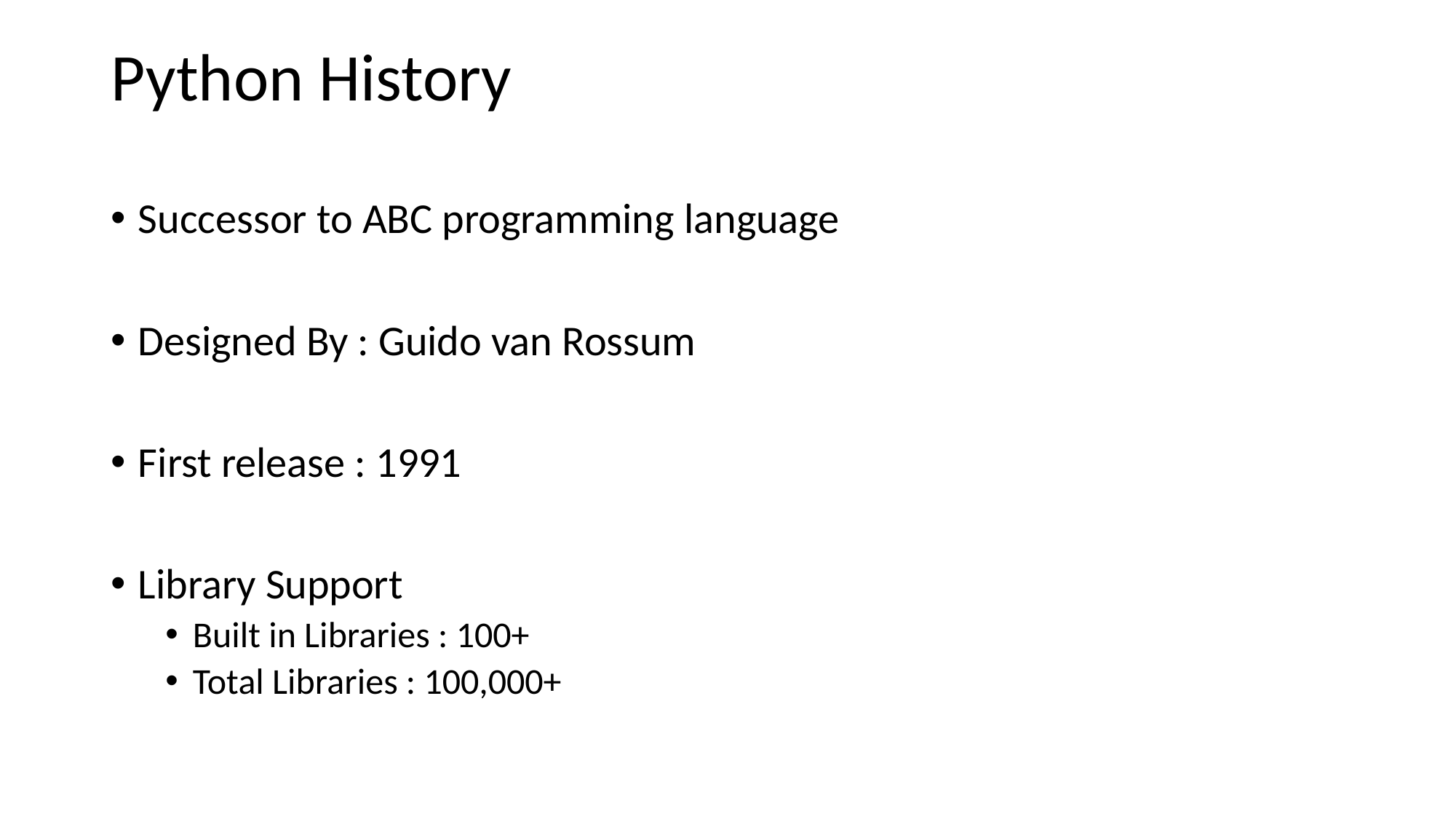

# Python History
Successor to ABC programming language

Designed By : Guido van Rossum

First release : 1991

Library Support
Built in Libraries : 100+
Total Libraries : 100,000+